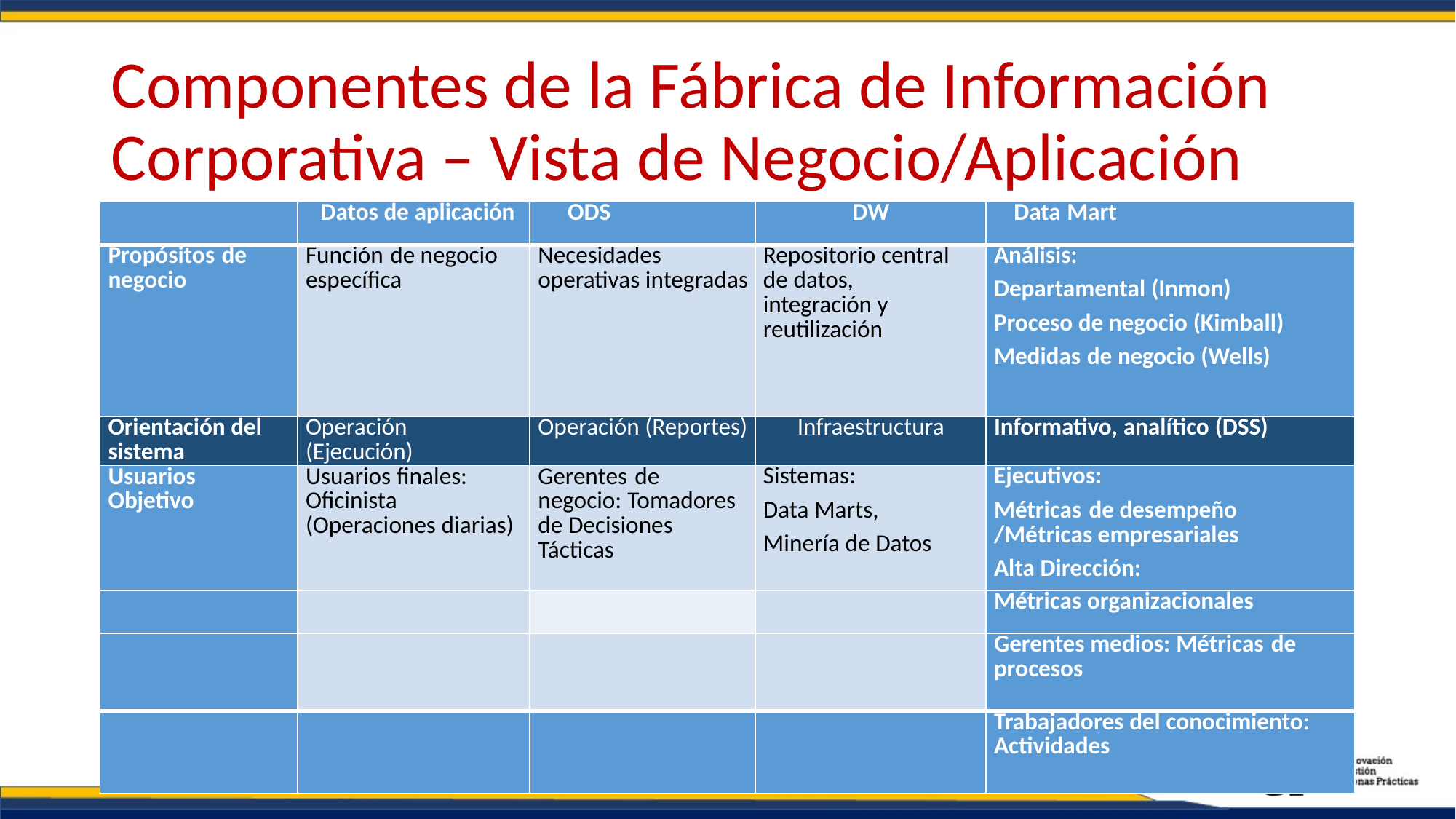

# Componentes de la Fábrica de Información Corporativa – Vista de Negocio/Aplicación
|  | Datos de aplicación | ODS | DW | Data Mart |
| --- | --- | --- | --- | --- |
| Propósitos de negocio | Función de negocio específica | Necesidades operativas integradas | Repositorio central de datos, integración y reutilización | Análisis: Departamental (Inmon) Proceso de negocio (Kimball) Medidas de negocio (Wells) |
| Orientación del sistema | Operación (Ejecución) | Operación (Reportes) | Infraestructura | Informativo, analítico (DSS) |
| Usuarios Objetivo | Usuarios finales: Oficinista (Operaciones diarias) | Gerentes de negocio: Tomadores de Decisiones Tácticas | Sistemas: Data Marts, Minería de Datos | Ejecutivos: Métricas de desempeño /Métricas empresariales Alta Dirección: |
|  |  |  |  | Métricas organizacionales |
|  |  |  |  | Gerentes medios: Métricas de procesos |
|  |  |  |  | Trabajadores del conocimiento: Actividades |